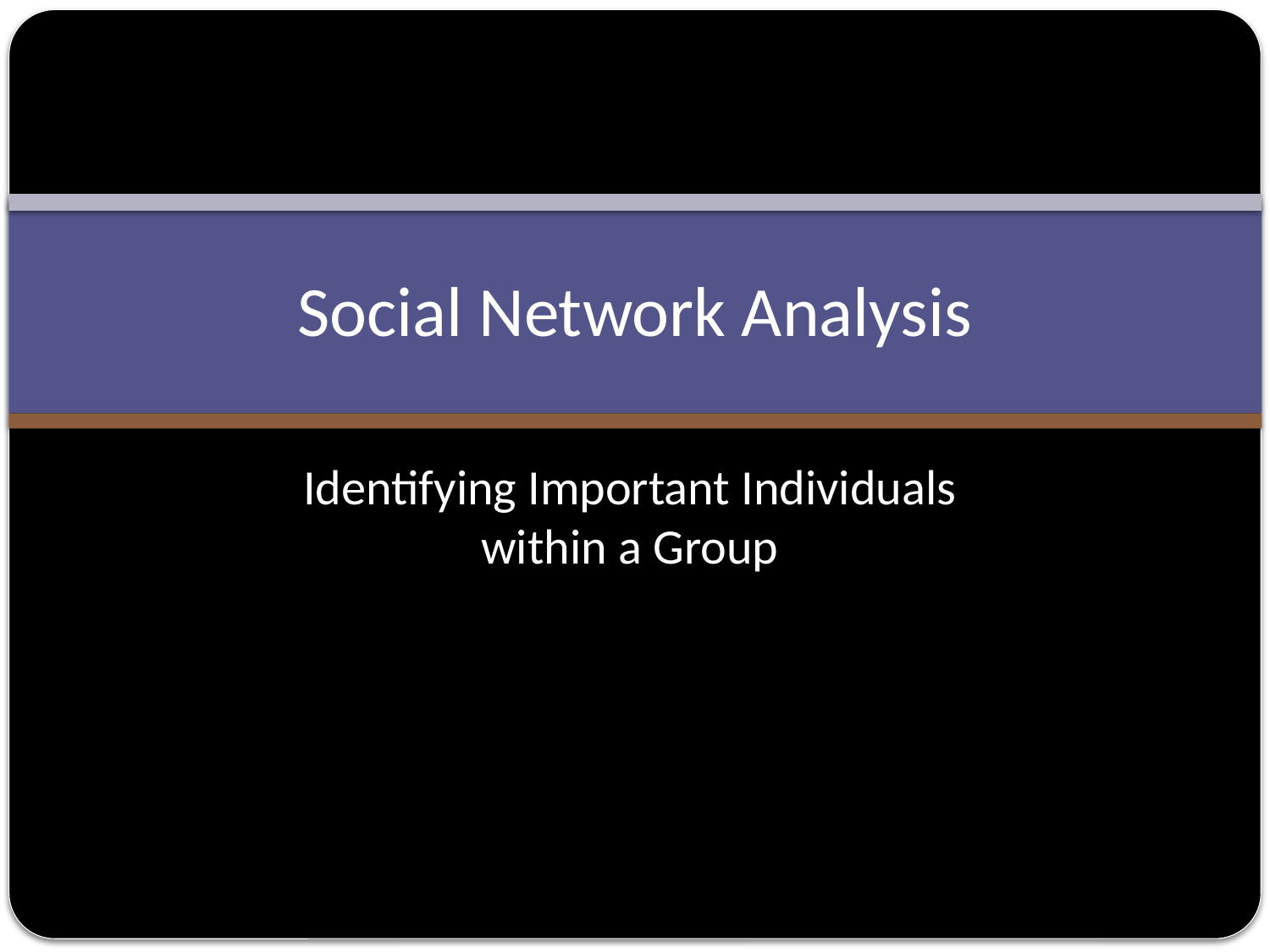

# Social Network Analysis
Identifying Important Individuals
within a Group